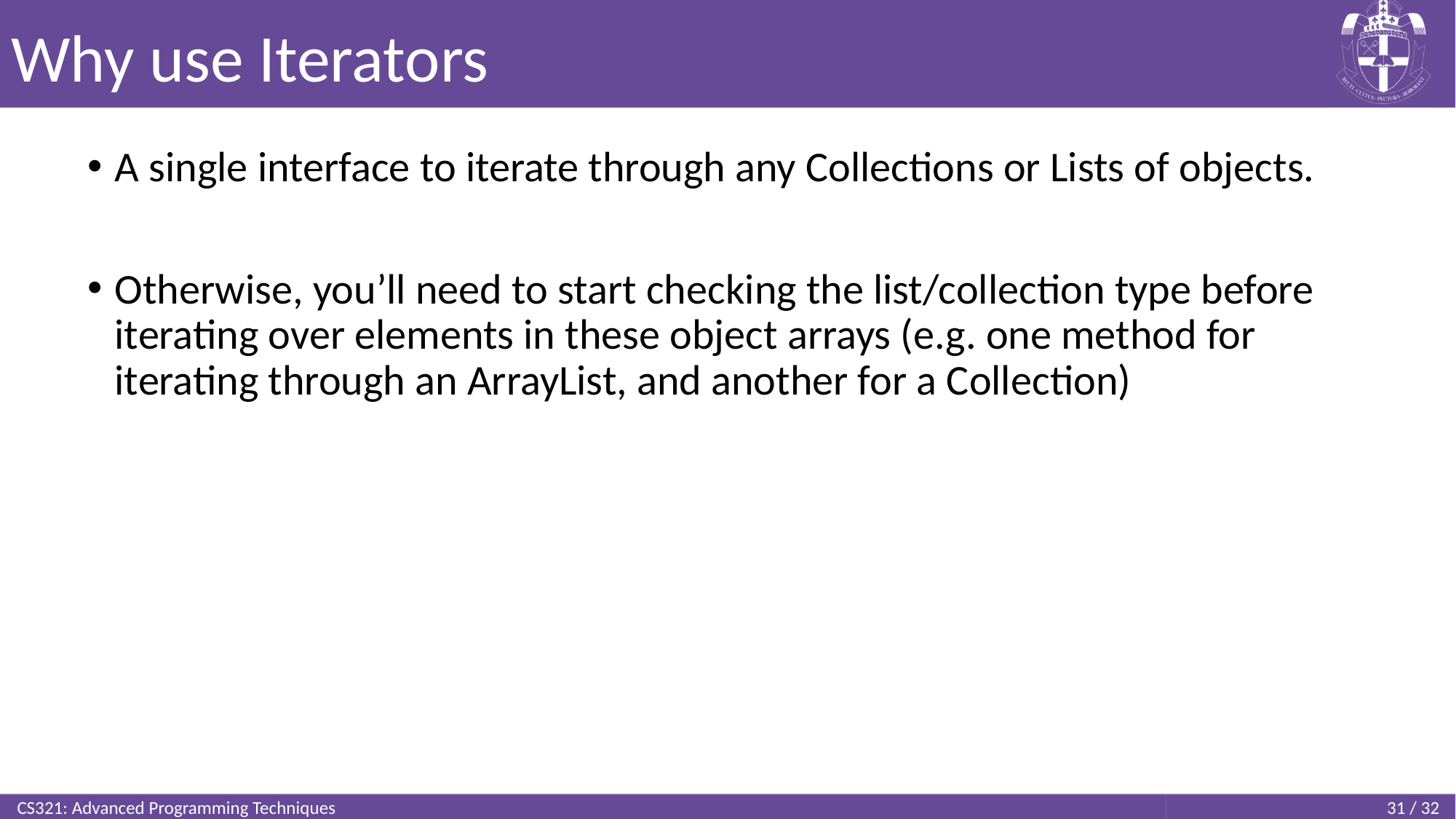

# Why use Iterators
A single interface to iterate through any Collections or Lists of objects.

Otherwise, you’ll need to start checking the list/collection type before iterating over elements in these object arrays (e.g. one method for iterating through an ArrayList, and another for a Collection)

CS321: Advanced Programming Techniques
31 / 32